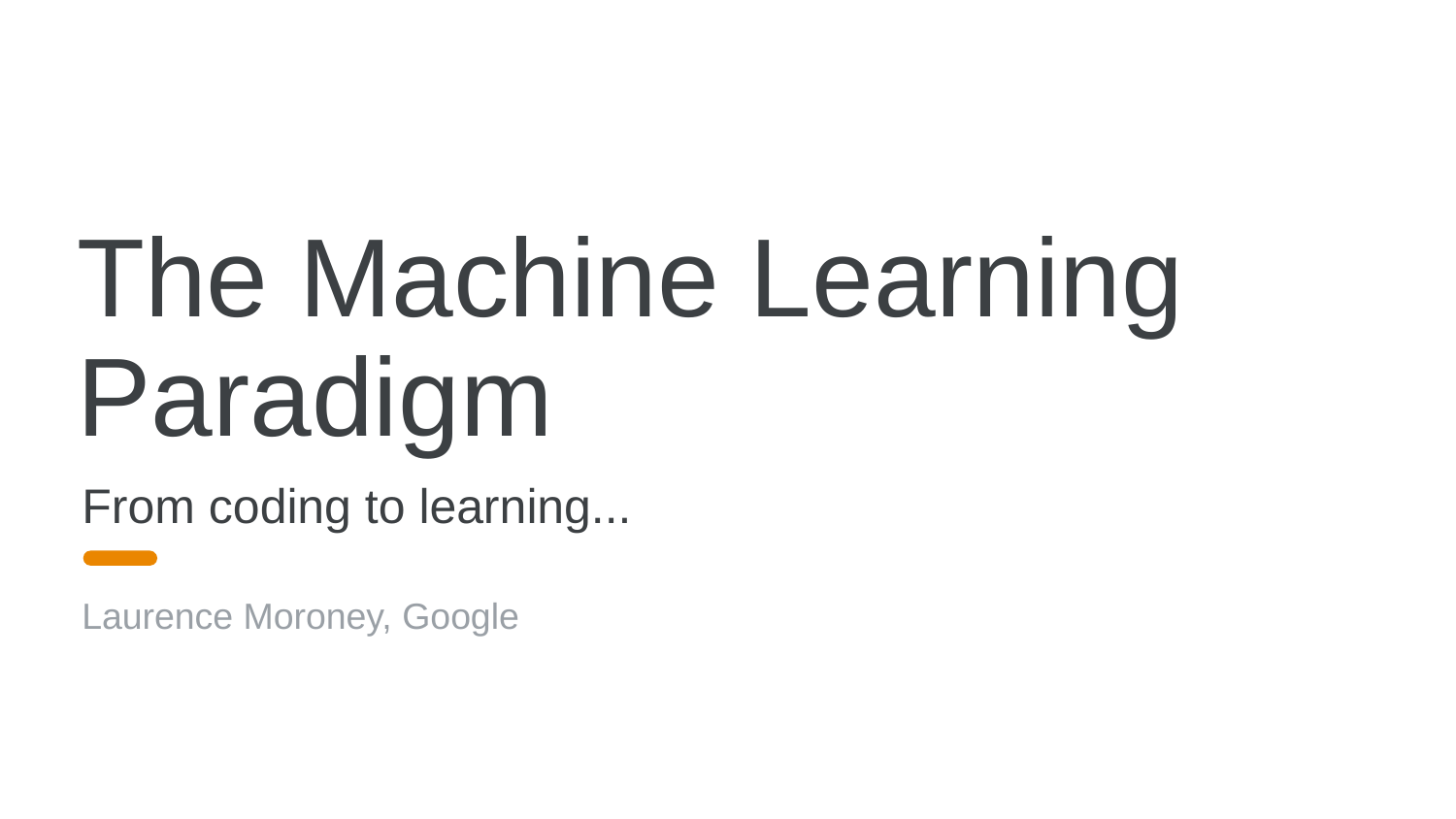

# The Machine Learning Paradigm
From coding to learning...
Laurence Moroney, Google